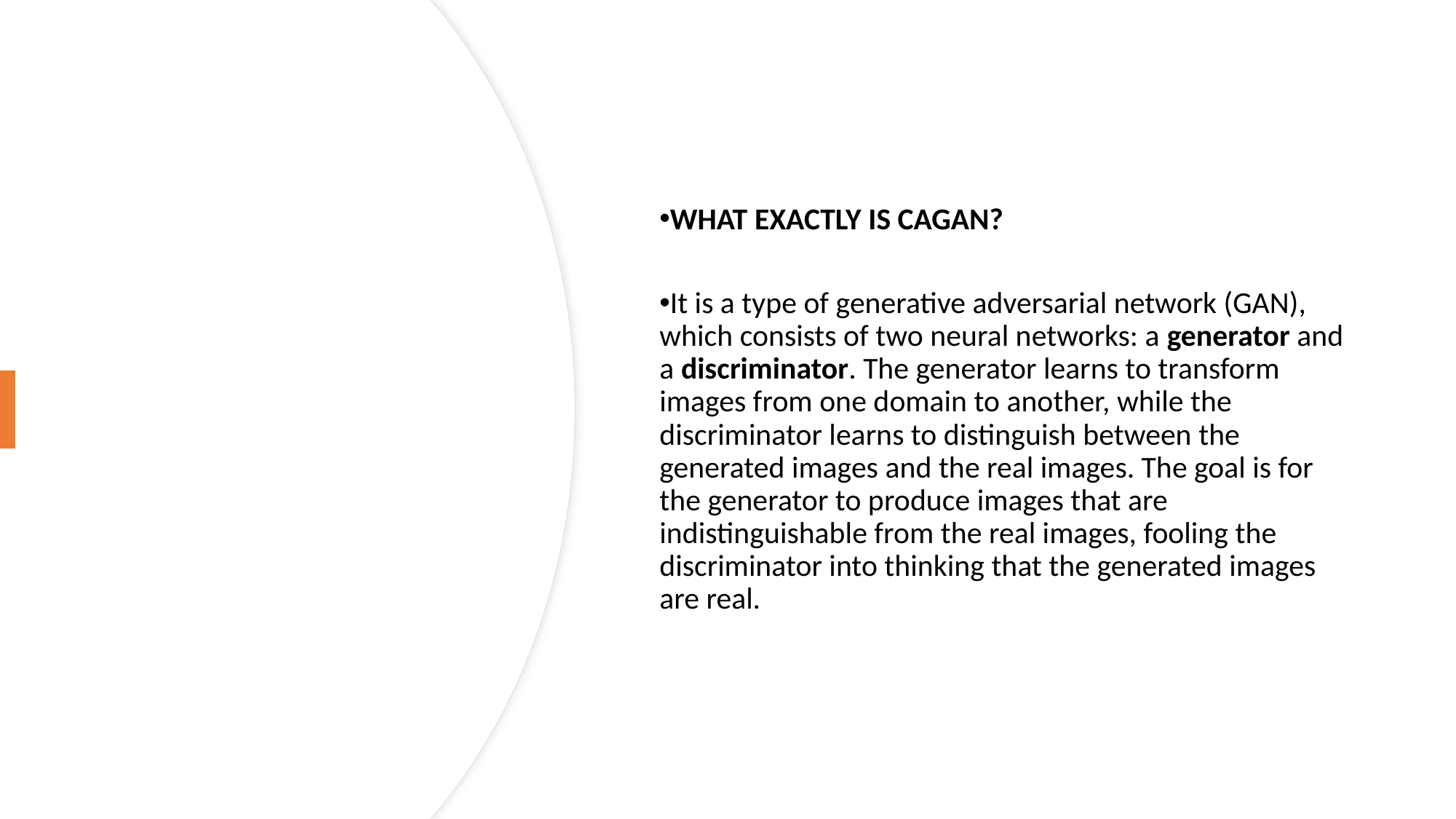

WHAT EXACTLY IS CAGAN?

It is a type of generative adversarial network (GAN), which consists of two neural networks: a generator and a discriminator. The generator learns to transform images from one domain to another, while the discriminator learns to distinguish between the generated images and the real images. The goal is for the generator to produce images that are indistinguishable from the real images, fooling the discriminator into thinking that the generated images are real.